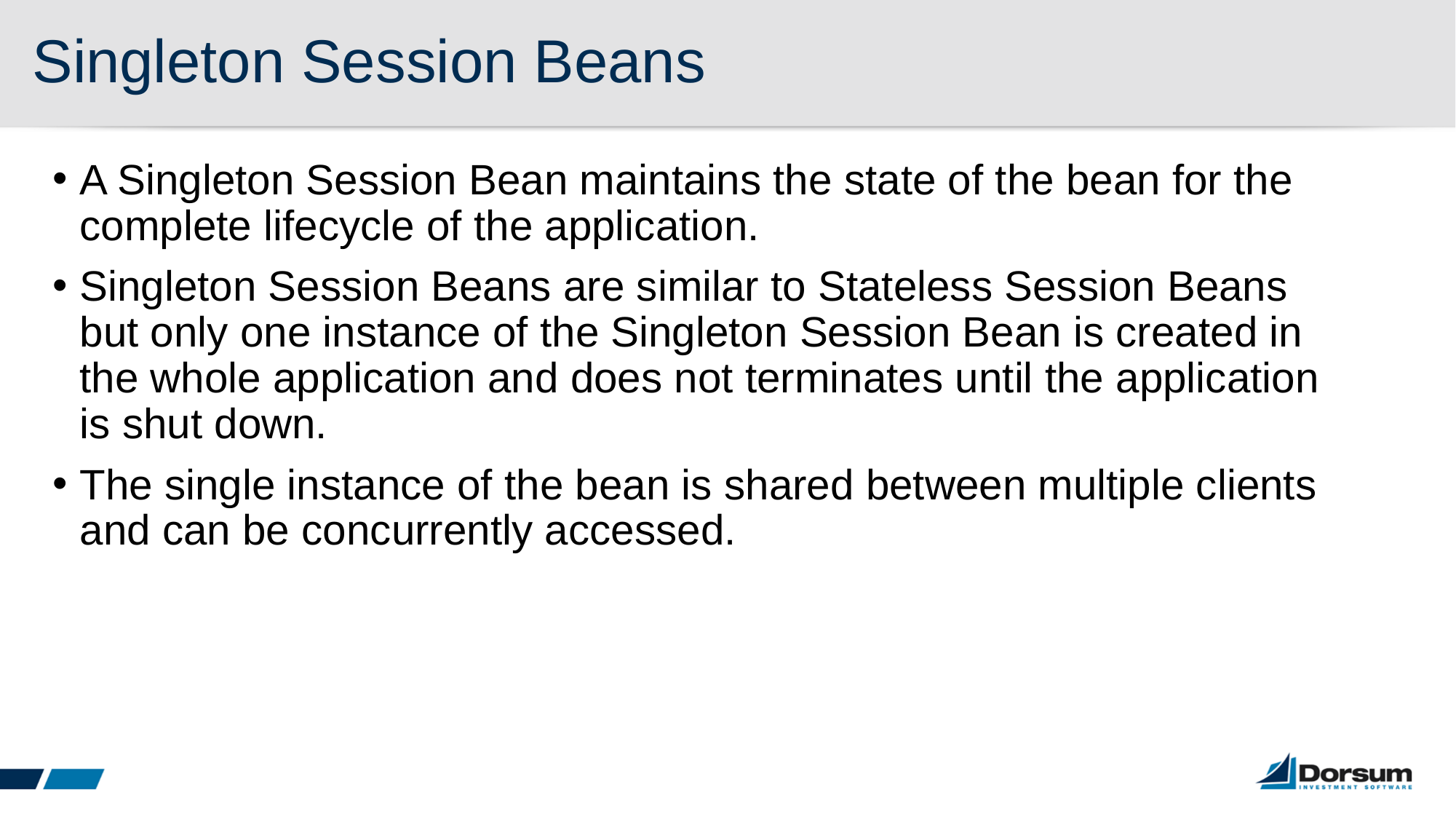

# Singleton Session Beans
A Singleton Session Bean maintains the state of the bean for the complete lifecycle of the application.
Singleton Session Beans are similar to Stateless Session Beans but only one instance of the Singleton Session Bean is created in the whole application and does not terminates until the application is shut down.
The single instance of the bean is shared between multiple clients and can be concurrently accessed.